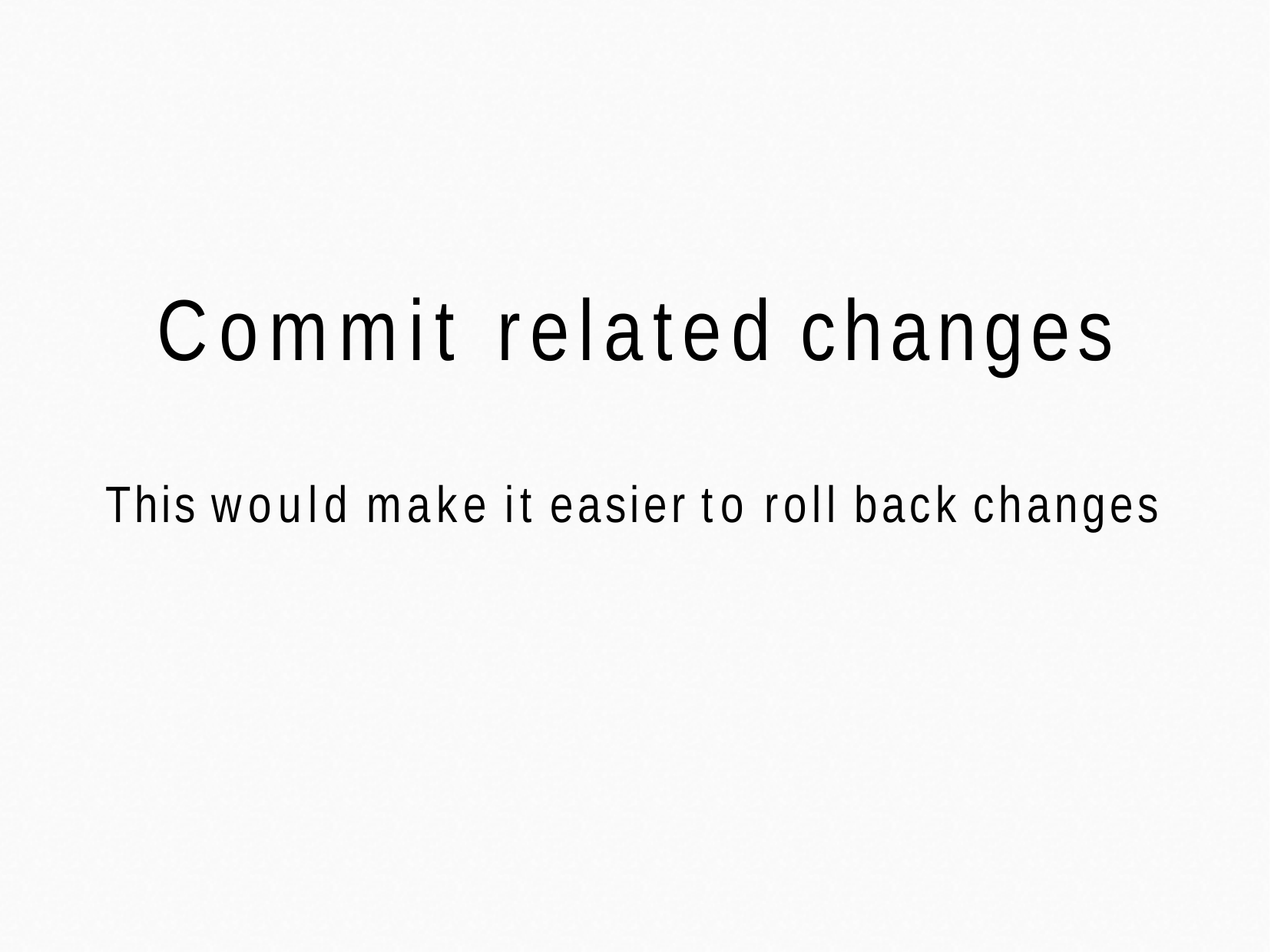

# Commit related changes
This would make it easier to roll back changes